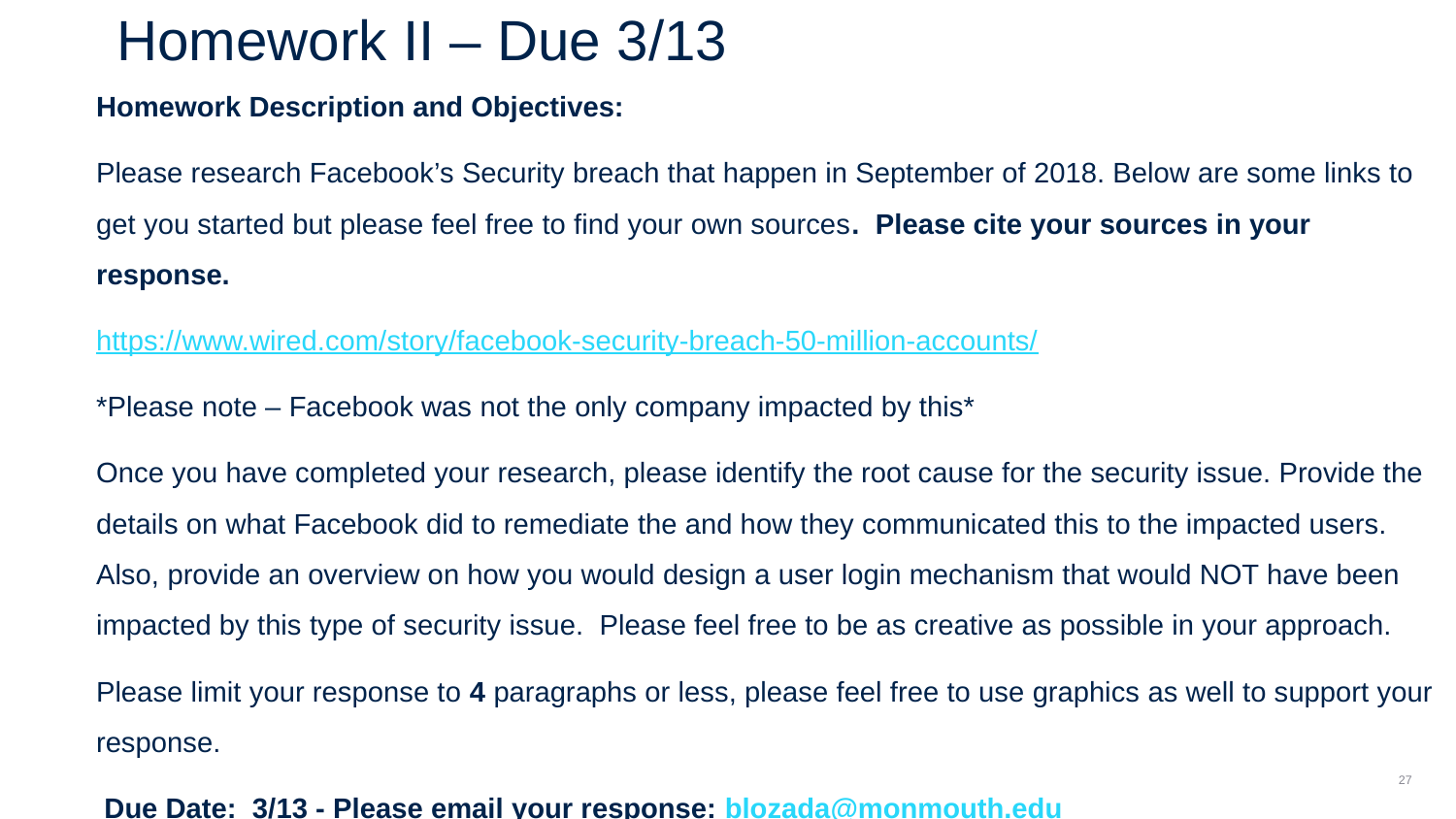

Homework II – Due 3/13
Homework Description and Objectives:
Please research Facebook’s Security breach that happen in September of 2018. Below are some links to get you started but please feel free to find your own sources.  Please cite your sources in your response.
https://www.wired.com/story/facebook-security-breach-50-million-accounts/
*Please note – Facebook was not the only company impacted by this*
Once you have completed your research, please identify the root cause for the security issue. Provide the details on what Facebook did to remediate the and how they communicated this to the impacted users. Also, provide an overview on how you would design a user login mechanism that would NOT have been impacted by this type of security issue.  Please feel free to be as creative as possible in your approach.
Please limit your response to 4 paragraphs or less, please feel free to use graphics as well to support your response.
 Due Date:  3/13 - Please email your response: blozada@monmouth.edu
 If you have any questions, please feel free to reach out.

27